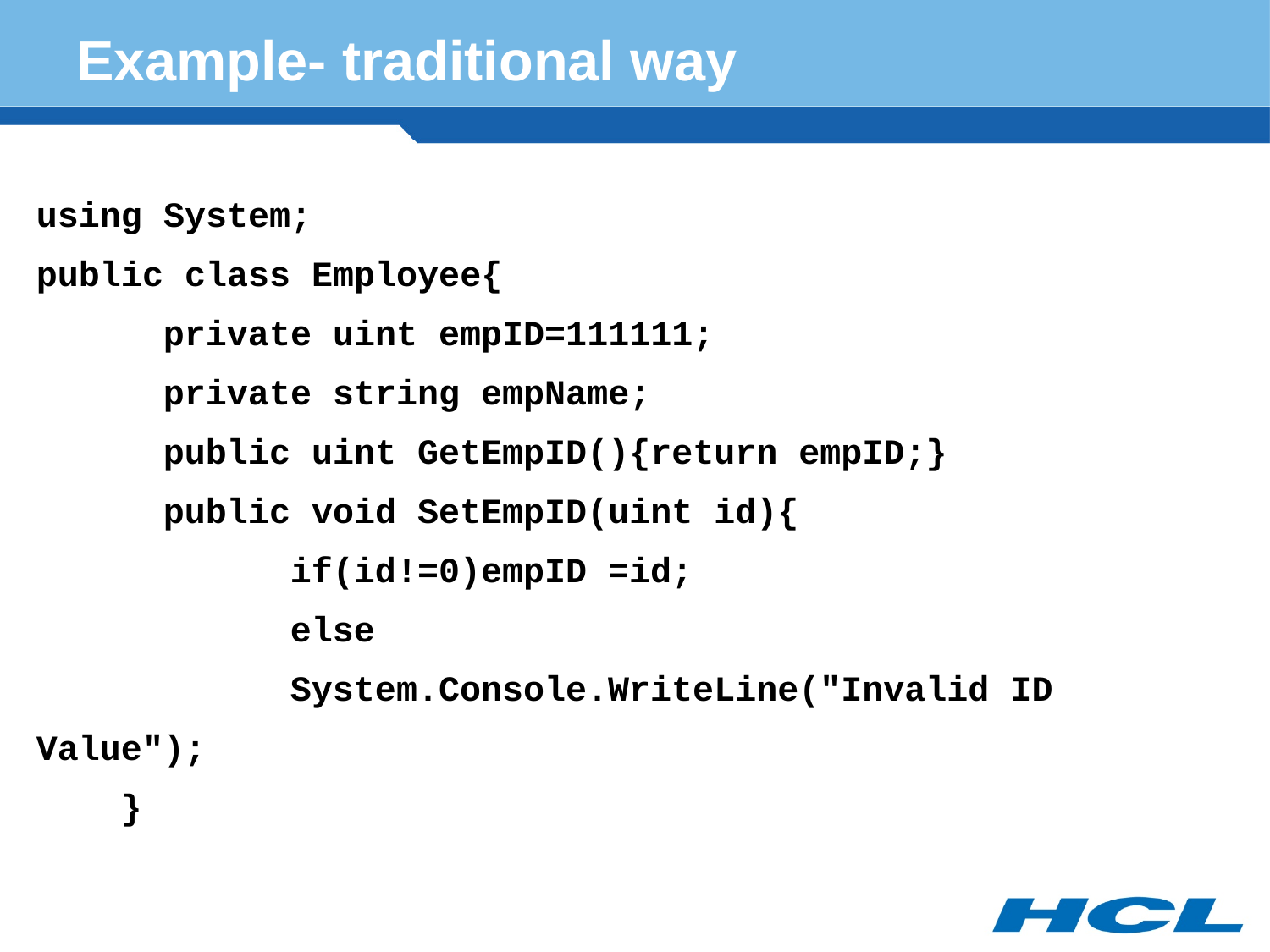

# Example- traditional way
using System;
public class Employee{
	private uint empID=111111;
	private string empName;
	public uint GetEmpID(){return empID;}
	public void SetEmpID(uint id){
		if(id!=0)empID =id;
		else
            System.Console.WriteLine("Invalid ID Value");
    }